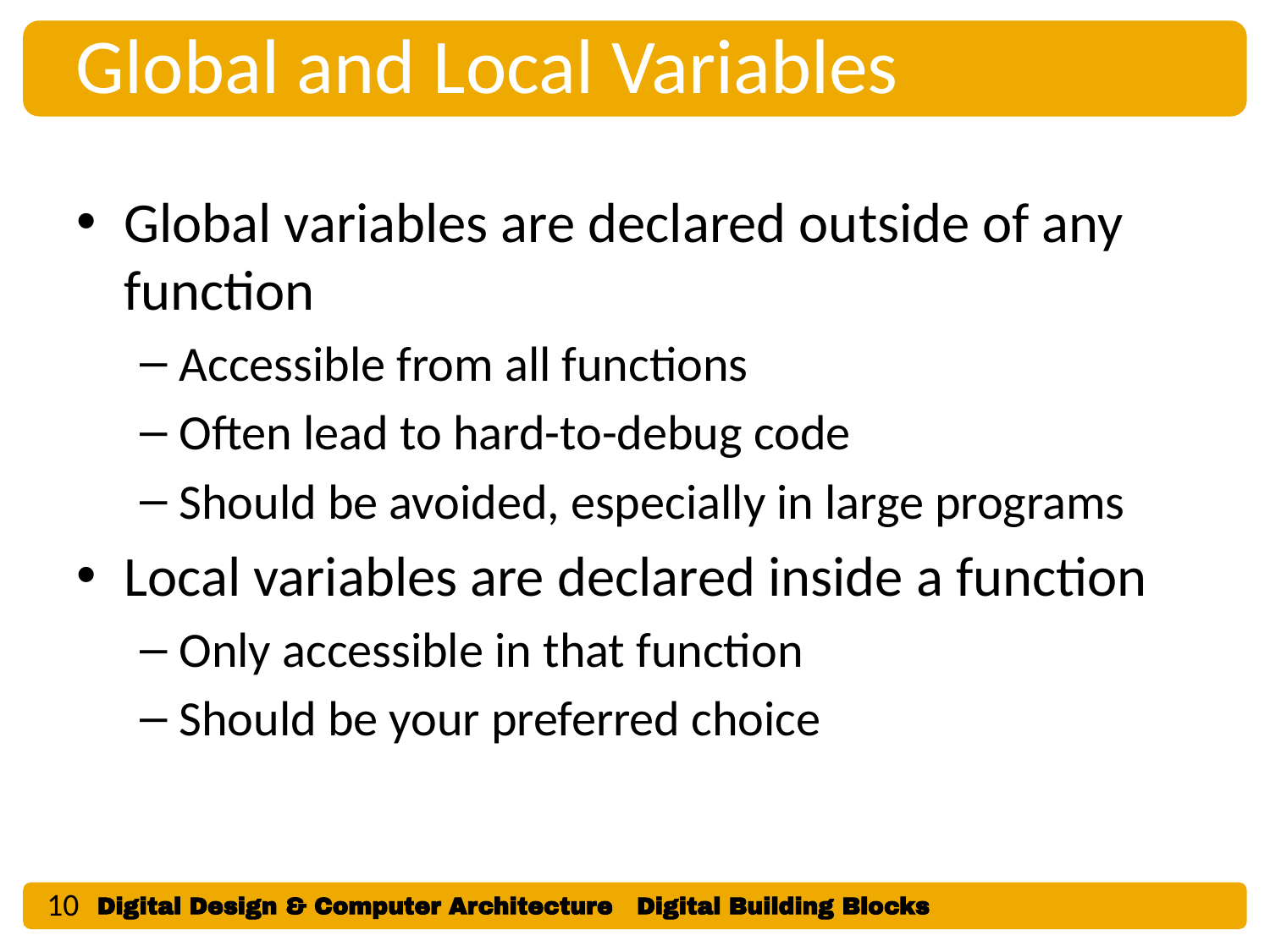

Global and Local Variables
Global variables are declared outside of any function
Accessible from all functions
Often lead to hard-to-debug code
Should be avoided, especially in large programs
Local variables are declared inside a function
Only accessible in that function
Should be your preferred choice

10